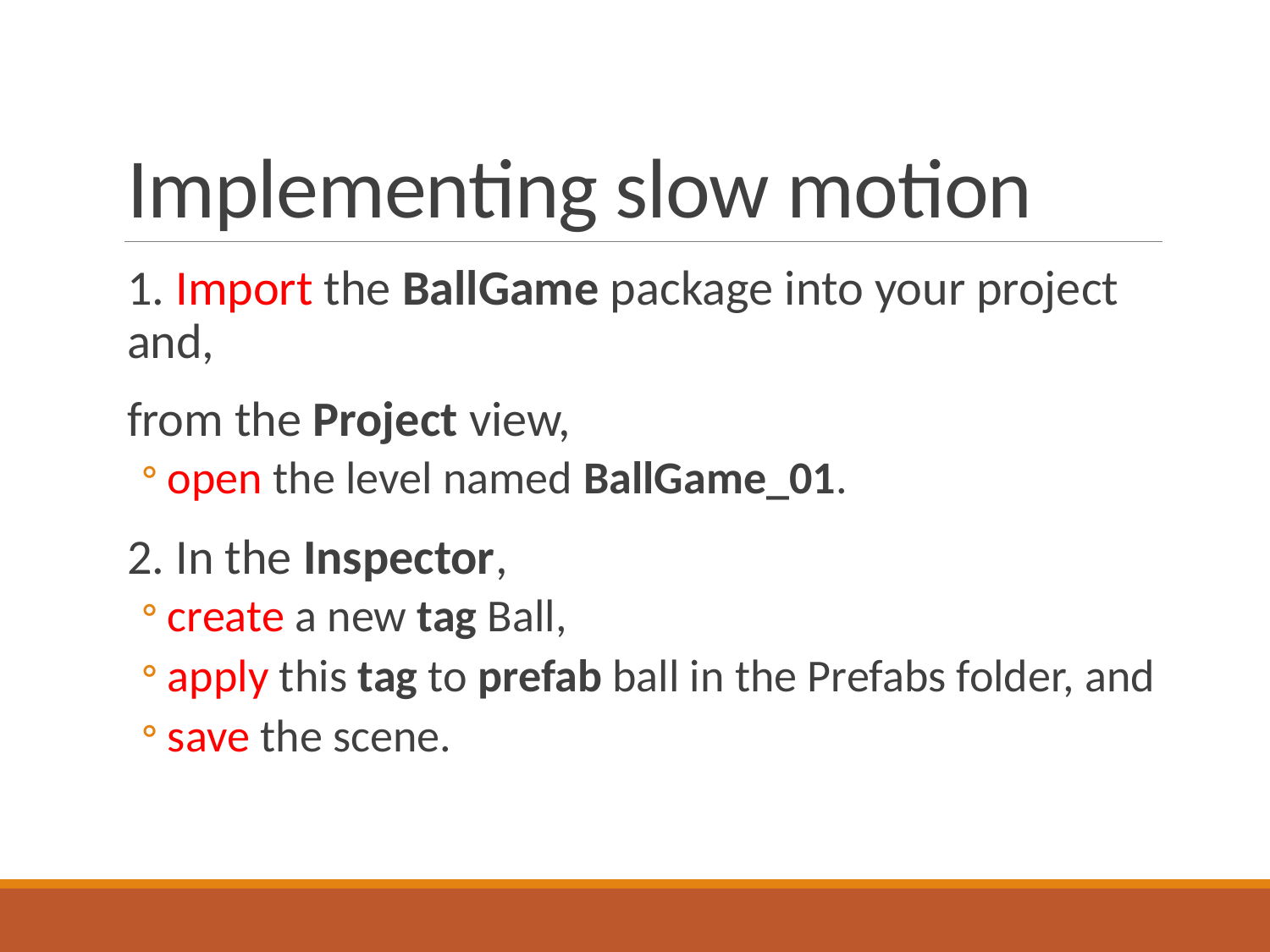

# Implementing slow motion
1. Import the BallGame package into your project and,
from the Project view,
open the level named BallGame_01.
2. In the Inspector,
create a new tag Ball,
apply this tag to prefab ball in the Prefabs folder, and
save the scene.